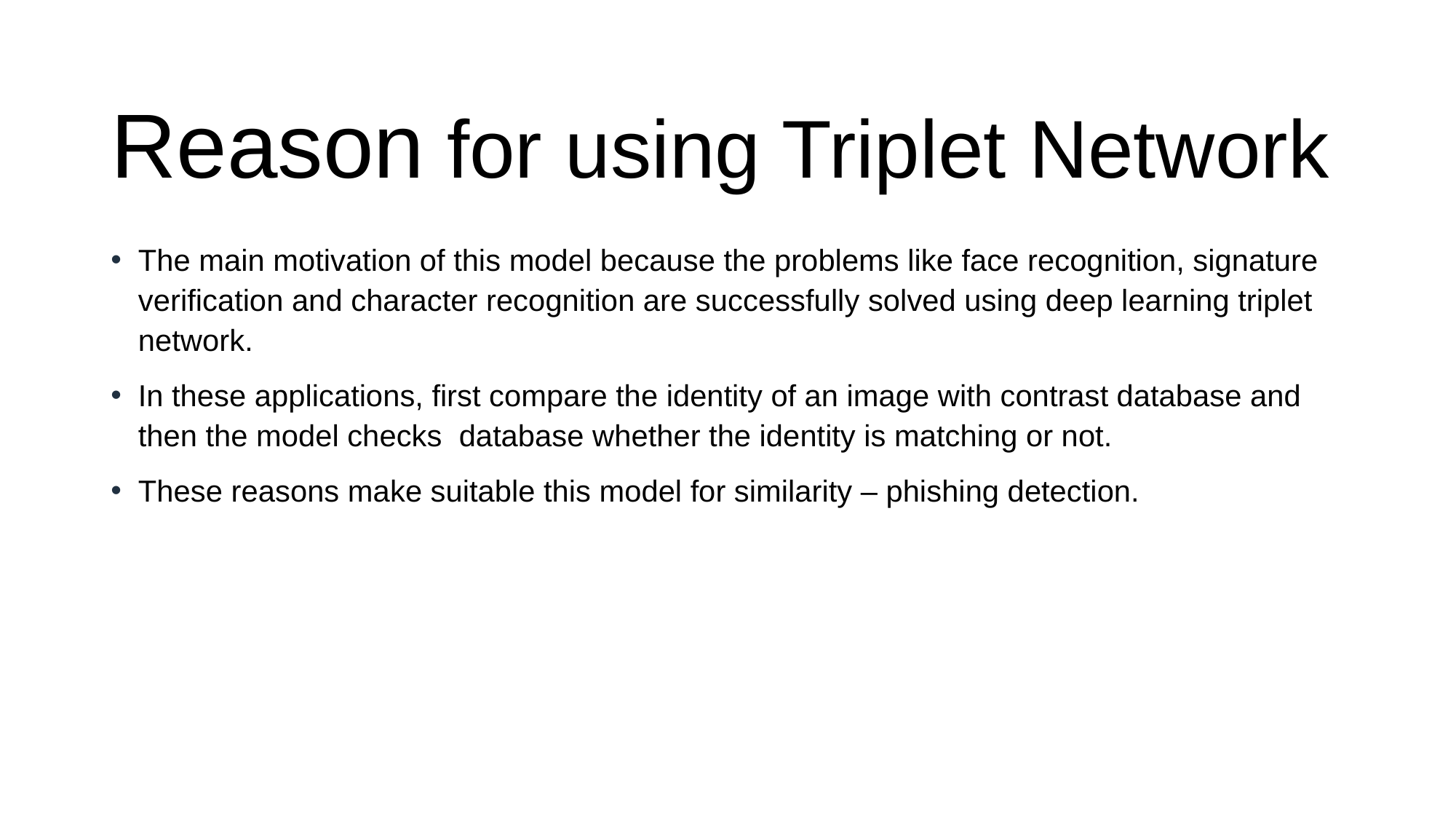

# Reason for using Triplet Network
The main motivation of this model because the problems like face recognition, signature verification and character recognition are successfully solved using deep learning triplet network.
In these applications, first compare the identity of an image with contrast database and then the model checks  database whether the identity is matching or not.
These reasons make suitable this model for similarity – phishing detection.